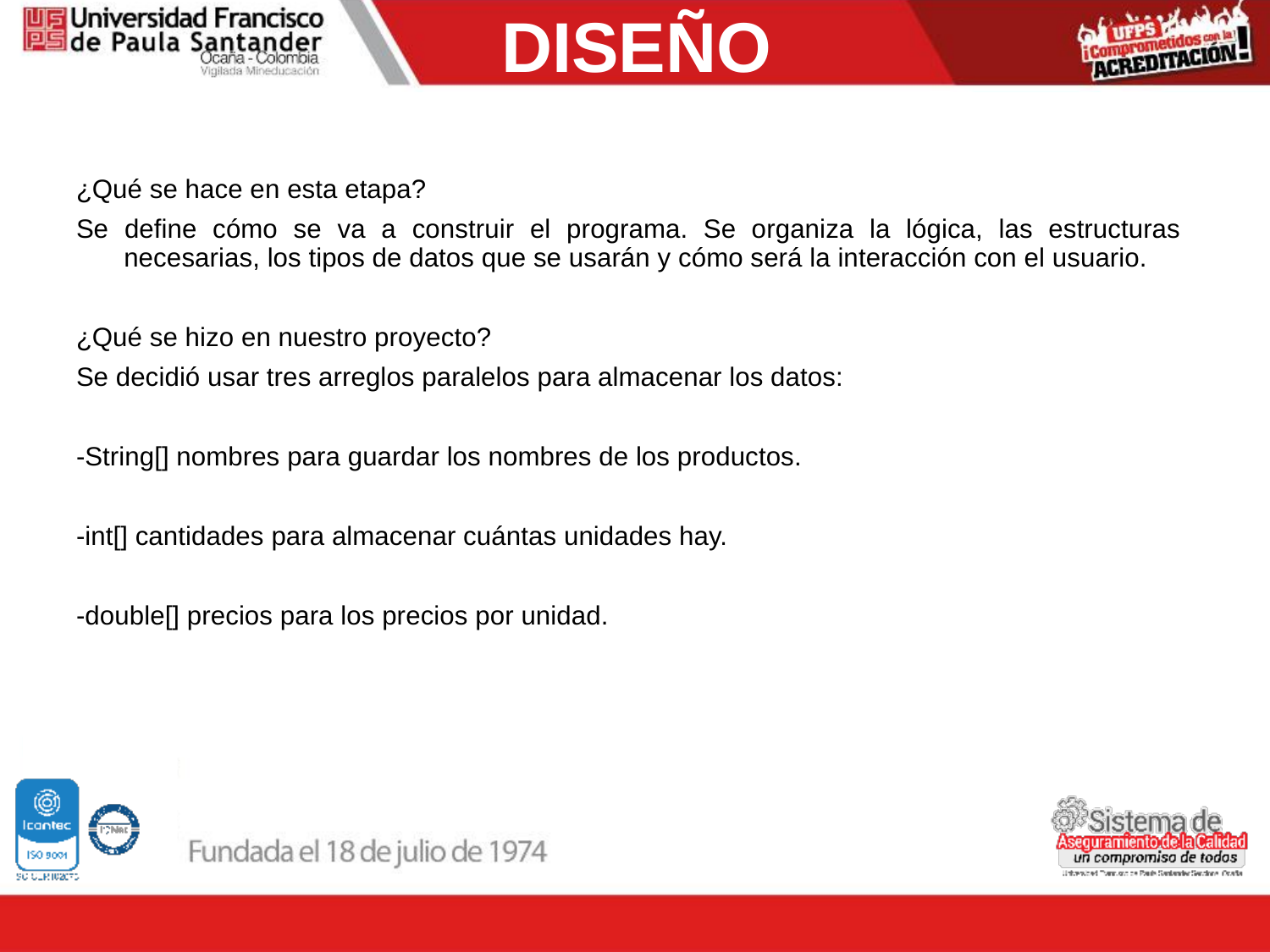

DISEÑO
¿Qué se hace en esta etapa?
Se define cómo se va a construir el programa. Se organiza la lógica, las estructuras necesarias, los tipos de datos que se usarán y cómo será la interacción con el usuario.

¿Qué se hizo en nuestro proyecto?
Se decidió usar tres arreglos paralelos para almacenar los datos:

-String[] nombres para guardar los nombres de los productos.

-int[] cantidades para almacenar cuántas unidades hay.

-double[] precios para los precios por unidad.